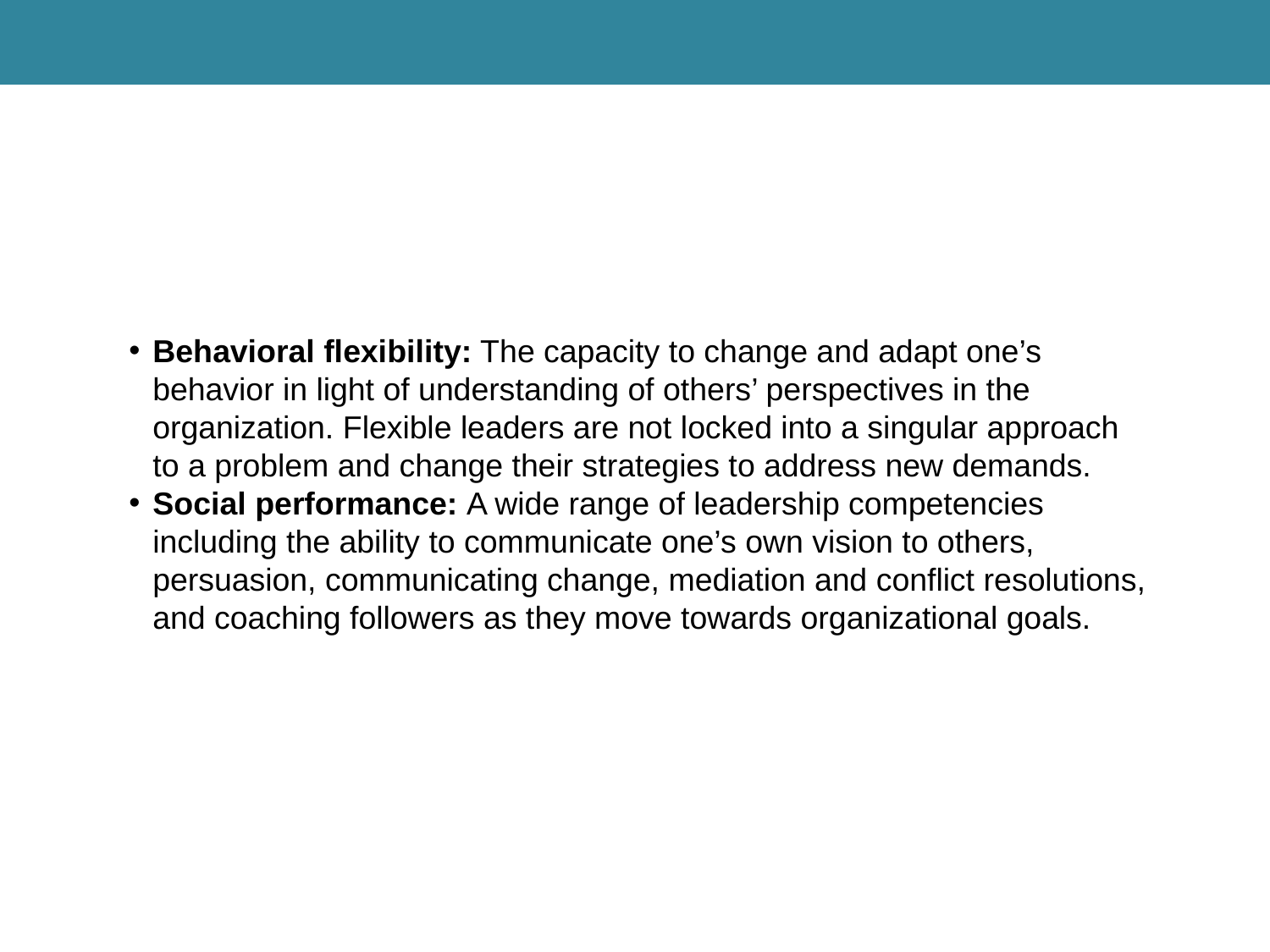

Behavioral flexibility: The capacity to change and adapt one’s behavior in light of understanding of others’ perspectives in the organization. Flexible leaders are not locked into a singular approach to a problem and change their strategies to address new demands.
Social performance: A wide range of leadership competencies including the ability to communicate one’s own vision to others, persuasion, communicating change, mediation and conflict resolutions, and coaching followers as they move towards organizational goals.